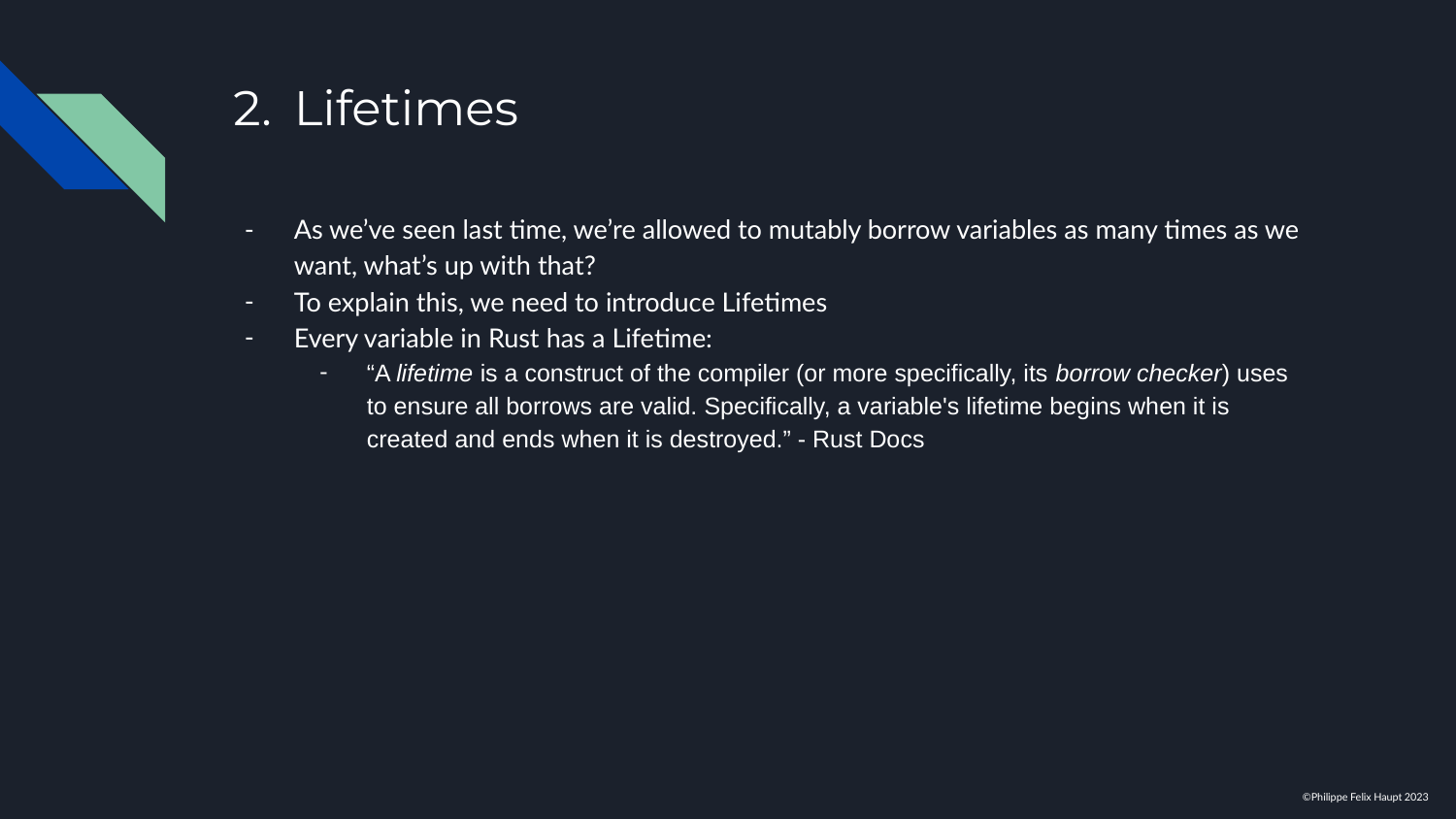

# Lifetimes
As we’ve seen last time, we’re allowed to mutably borrow variables as many times as we want, what’s up with that?
To explain this, we need to introduce Lifetimes
Every variable in Rust has a Lifetime:
“A lifetime is a construct of the compiler (or more specifically, its borrow checker) uses to ensure all borrows are valid. Specifically, a variable's lifetime begins when it is created and ends when it is destroyed.” - Rust Docs
©Philippe Felix Haupt 2023